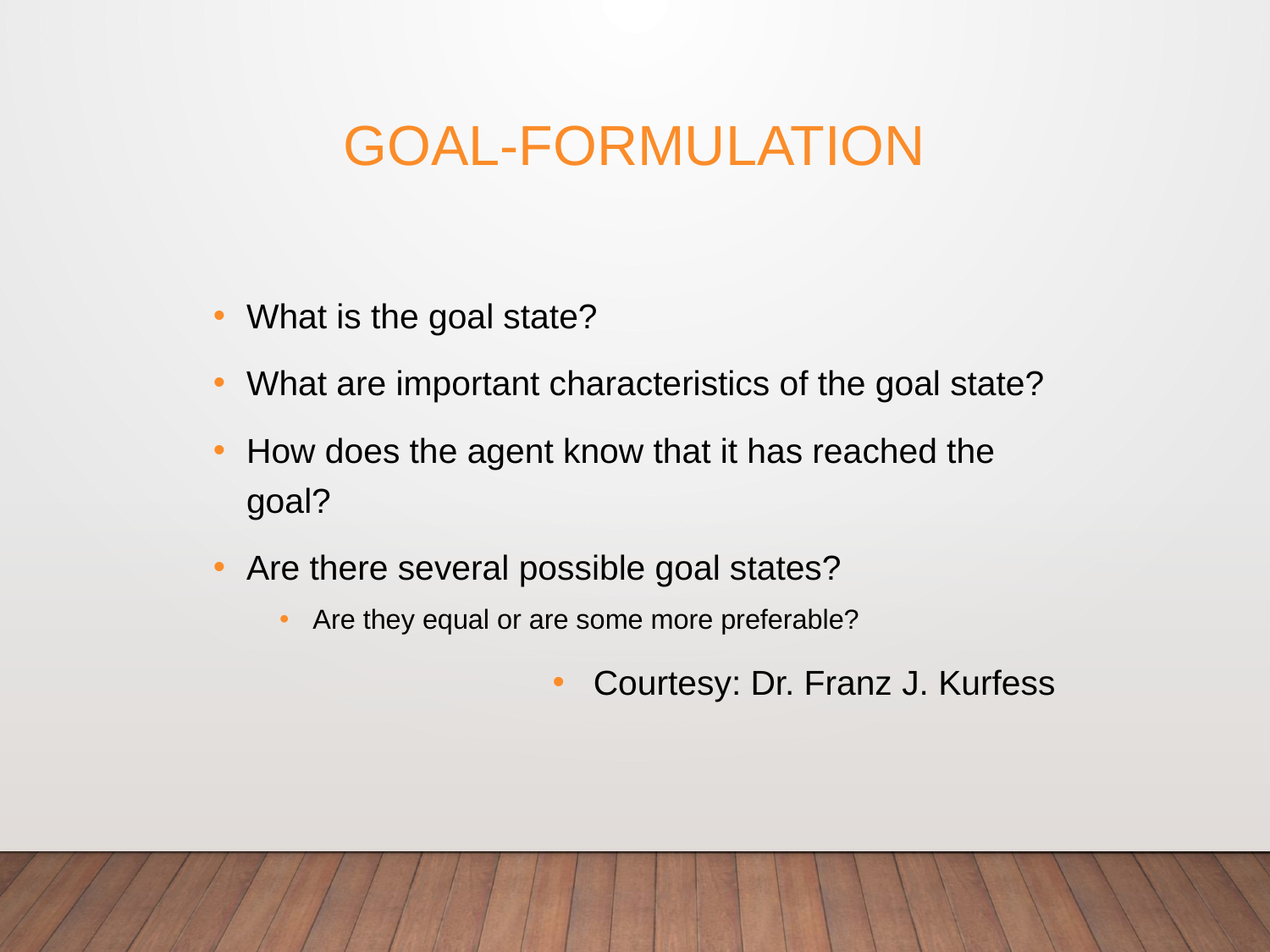

# Goal-formulation
What is the goal state?
What are important characteristics of the goal state?
How does the agent know that it has reached the goal?
Are there several possible goal states?
Are they equal or are some more preferable?
Courtesy: Dr. Franz J. Kurfess